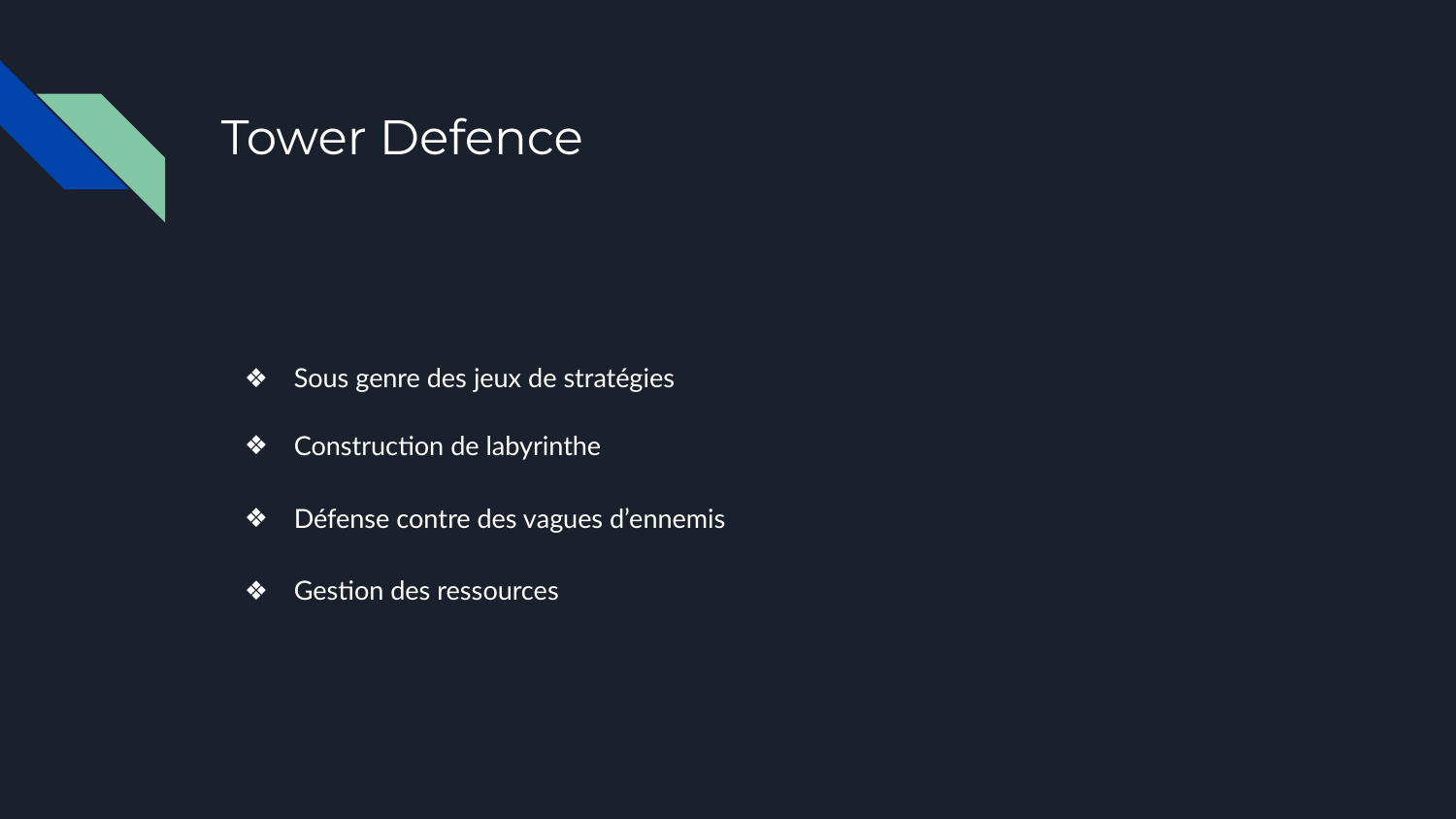

# Tower Defence
Sous genre des jeux de stratégies
Construction de labyrinthe
Défense contre des vagues d’ennemis
Gestion des ressources